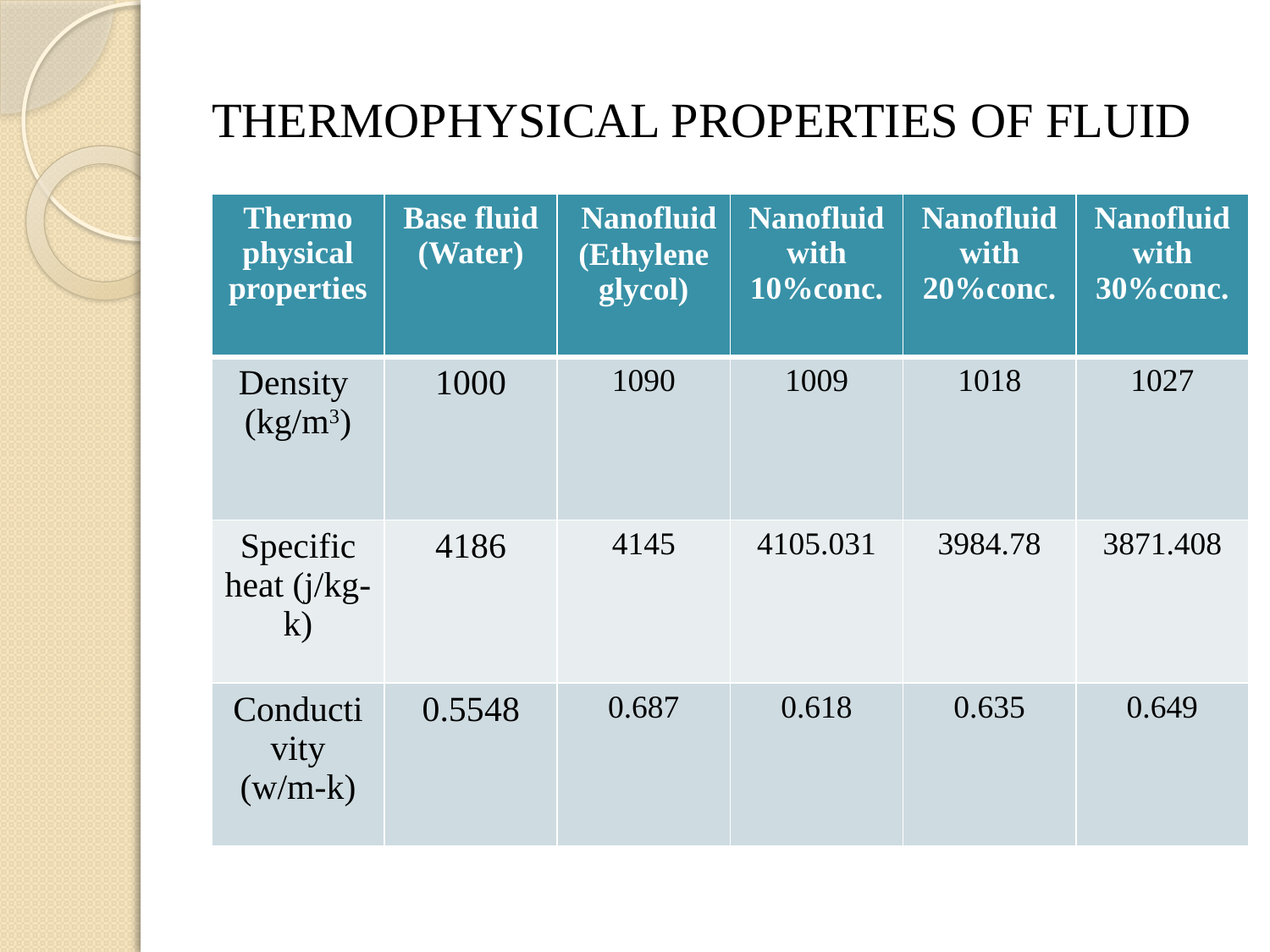

# THERMOPHYSICAL PROPERTIES OF FLUID
| Thermo physical properties | Base fluid (Water) | Nanofluid (Ethylene glycol) | Nanofluid with 10%conc. | Nanofluid with 20%conc. | Nanofluid with 30%conc. |
| --- | --- | --- | --- | --- | --- |
| Density (kg/m3) | 1000 | 1090 | 1009 | 1018 | 1027 |
| Specific heat (j/kg-k) | 4186 | 4145 | 4105.031 | 3984.78 | 3871.408 |
| Conductivity (w/m-k) | 0.5548 | 0.687 | 0.618 | 0.635 | 0.649 |